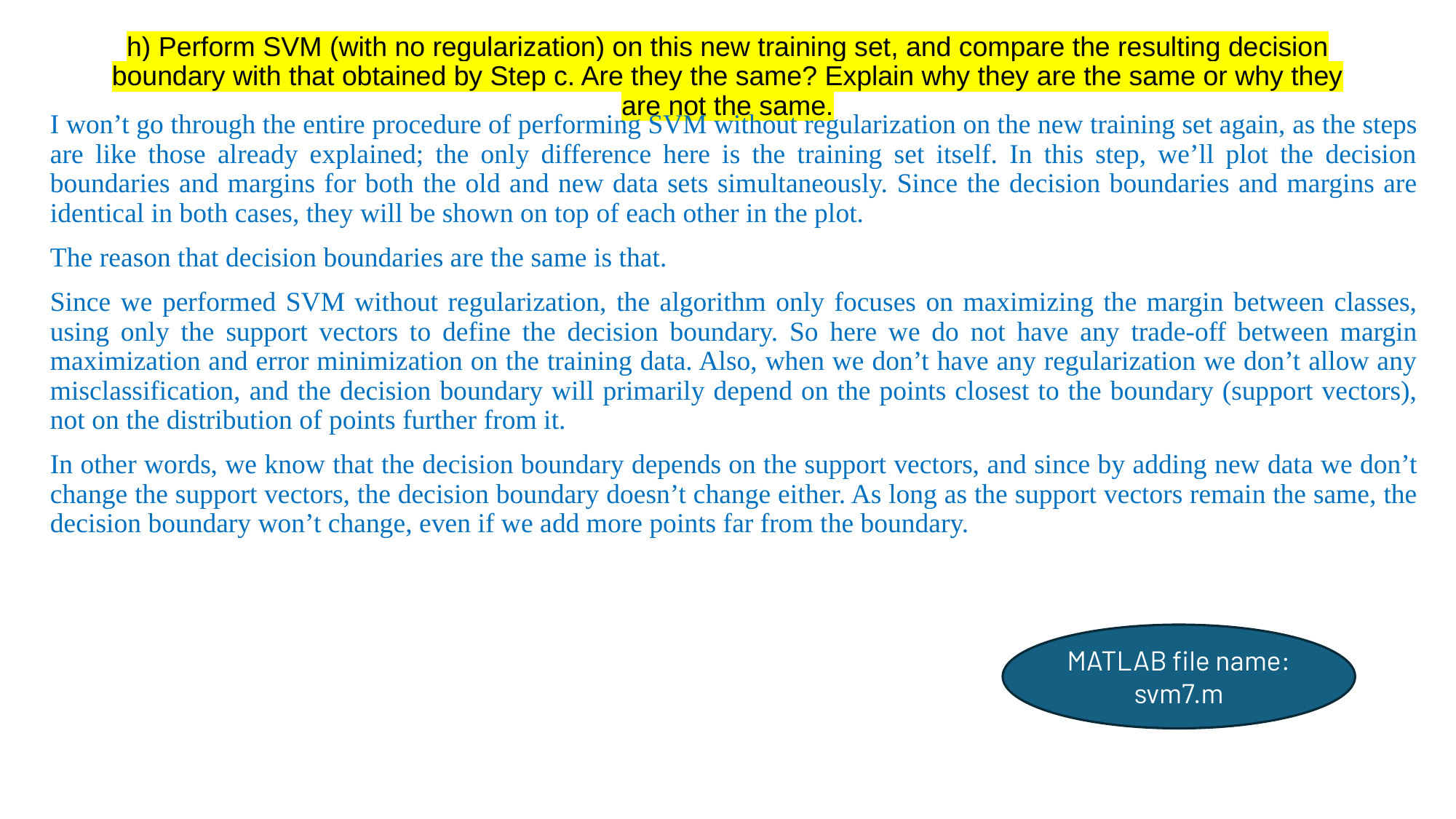

# h) Perform SVM (with no regularization) on this new training set, and compare the resulting decision boundary with that obtained by Step c. Are they the same? Explain why they are the same or why they are not the same.
I won’t go through the entire procedure of performing SVM without regularization on the new training set again, as the steps are like those already explained; the only difference here is the training set itself. In this step, we’ll plot the decision boundaries and margins for both the old and new data sets simultaneously. Since the decision boundaries and margins are identical in both cases, they will be shown on top of each other in the plot.
The reason that decision boundaries are the same is that.
Since we performed SVM without regularization, the algorithm only focuses on maximizing the margin between classes, using only the support vectors to define the decision boundary. So here we do not have any trade-off between margin maximization and error minimization on the training data. Also, when we don’t have any regularization we don’t allow any misclassification, and the decision boundary will primarily depend on the points closest to the boundary (support vectors), not on the distribution of points further from it.
In other words, we know that the decision boundary depends on the support vectors, and since by adding new data we don’t change the support vectors, the decision boundary doesn’t change either. As long as the support vectors remain the same, the decision boundary won’t change, even if we add more points far from the boundary.
MATLAB file name: svm7.m